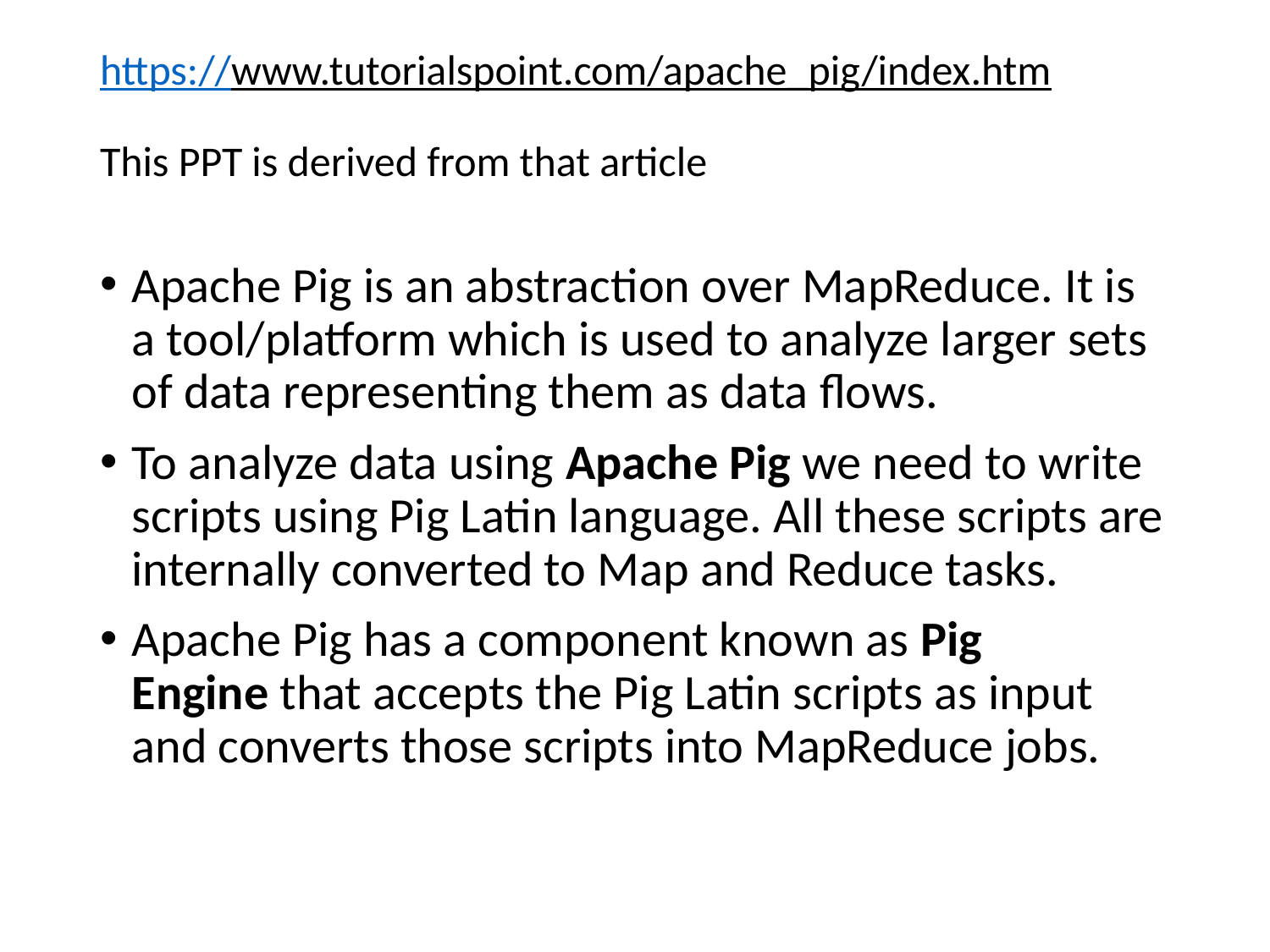

# https://www.tutorialspoint.com/apache_pig/index.htm This PPT is derived from that article
Apache Pig is an abstraction over MapReduce. It is a tool/platform which is used to analyze larger sets of data representing them as data flows.
To analyze data using Apache Pig we need to write scripts using Pig Latin language. All these scripts are internally converted to Map and Reduce tasks.
Apache Pig has a component known as Pig Engine that accepts the Pig Latin scripts as input and converts those scripts into MapReduce jobs.